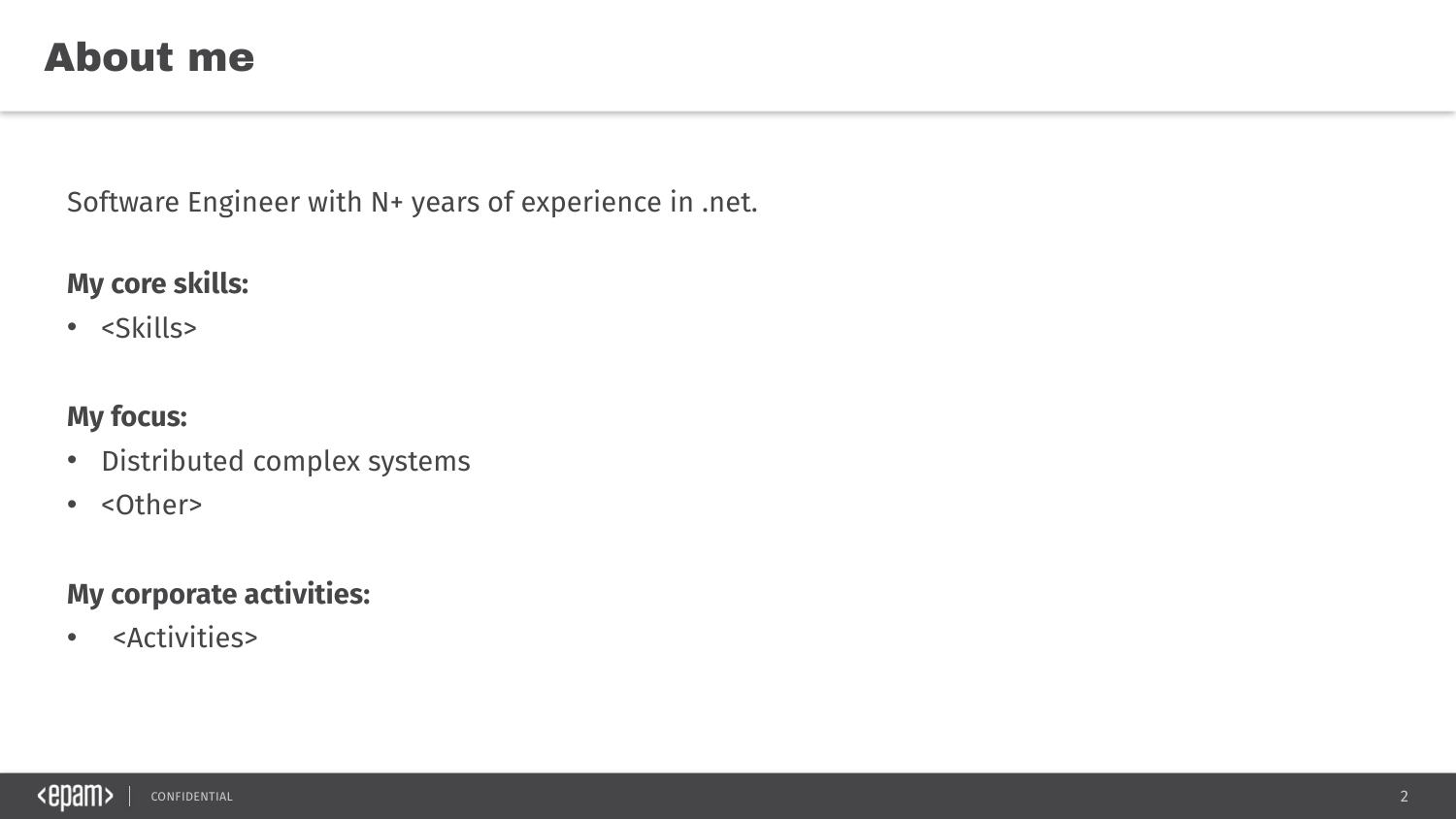

About me

Software Engineer with N+ years of experience in .net.

My core skills:
<Skills>

My focus:
Distributed complex systems
<Other>

My corporate activities:
<Activities>